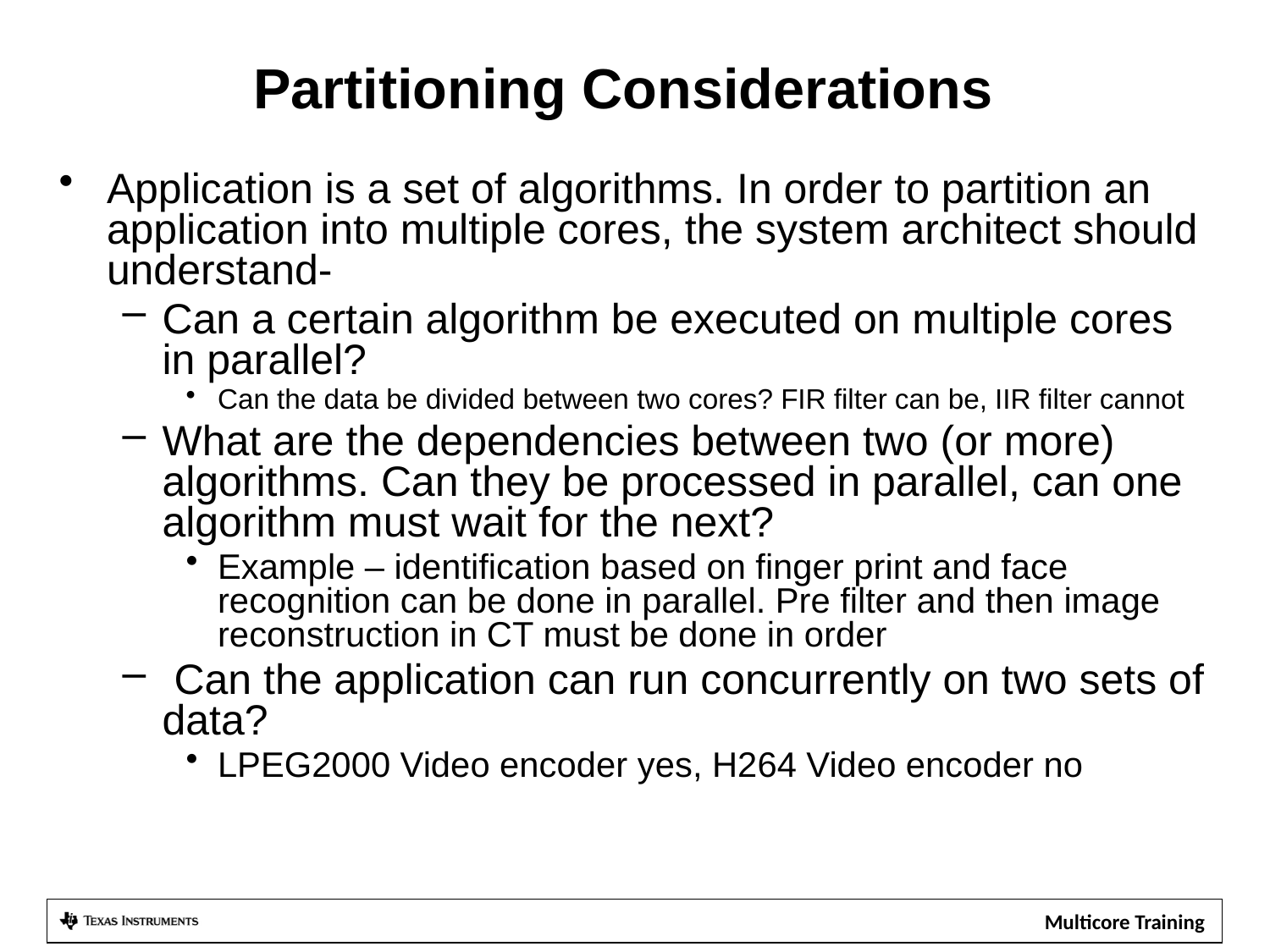

# Partitioning Considerations
Application is a set of algorithms. In order to partition an application into multiple cores, the system architect should understand-
Can a certain algorithm be executed on multiple cores in parallel?
Can the data be divided between two cores? FIR filter can be, IIR filter cannot
What are the dependencies between two (or more) algorithms. Can they be processed in parallel, can one algorithm must wait for the next?
Example – identification based on finger print and face recognition can be done in parallel. Pre filter and then image reconstruction in CT must be done in order
 Can the application can run concurrently on two sets of data?
LPEG2000 Video encoder yes, H264 Video encoder no